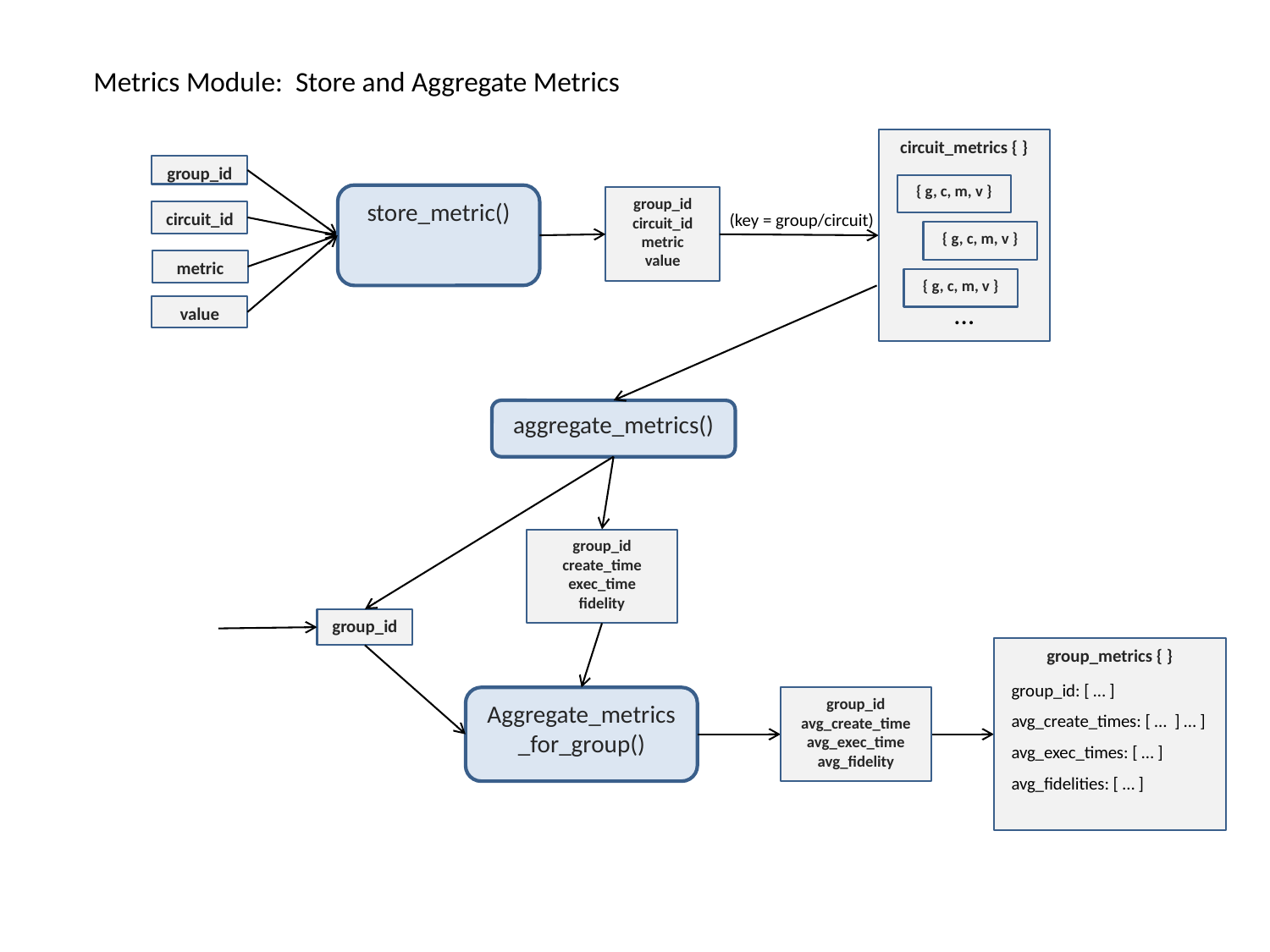

Metrics Module:  Store and Aggregate Metrics
circuit_metrics { }

{ g, c, m, v }

{ g, c, m, v }

{ g, c, m, v }

…
group_id
store_metric()
group_id
circuit_id
metric
value

circuit_id
(key = group/circuit)
metric
value
aggregate_metrics()
group_id
create_time
exec_time
fidelity

group_id
group_metrics { }

group_id: [ … ]
avg_create_times: [ …  ] … ]
avg_exec_times: [ … ]
avg_fidelities: [ … ]
group_id
avg_create_time
avg_exec_time
avg_fidelity

Aggregate_metrics_for_group()